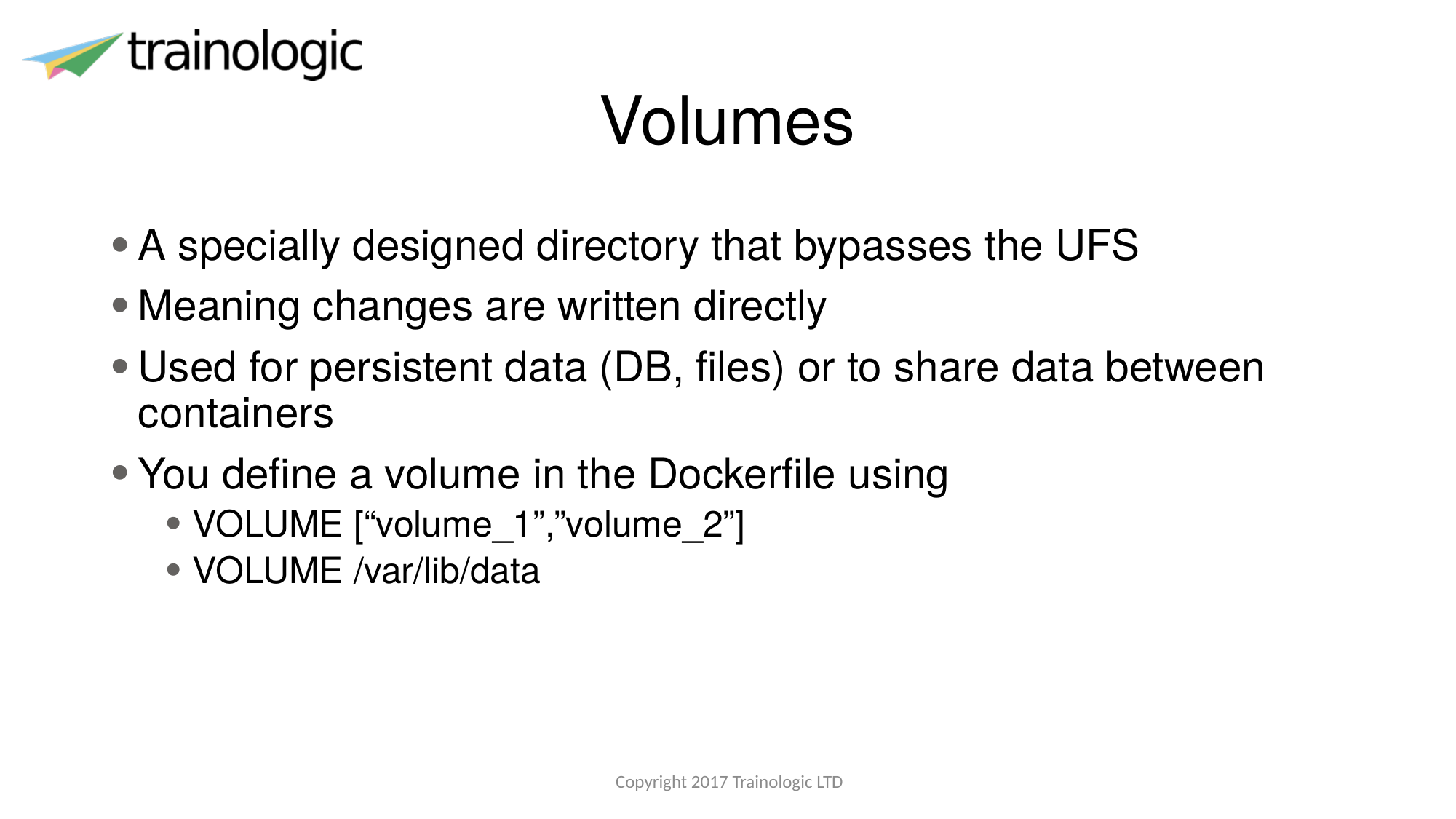

# Volumes
A specially designed directory that bypasses the UFS
Meaning changes are written directly
Used for persistent data (DB, files) or to share data between containers
You define a volume in the Dockerfile using
VOLUME [“volume_1”,”volume_2”]
VOLUME /var/lib/data

 Copyright 2017 Trainologic LTD